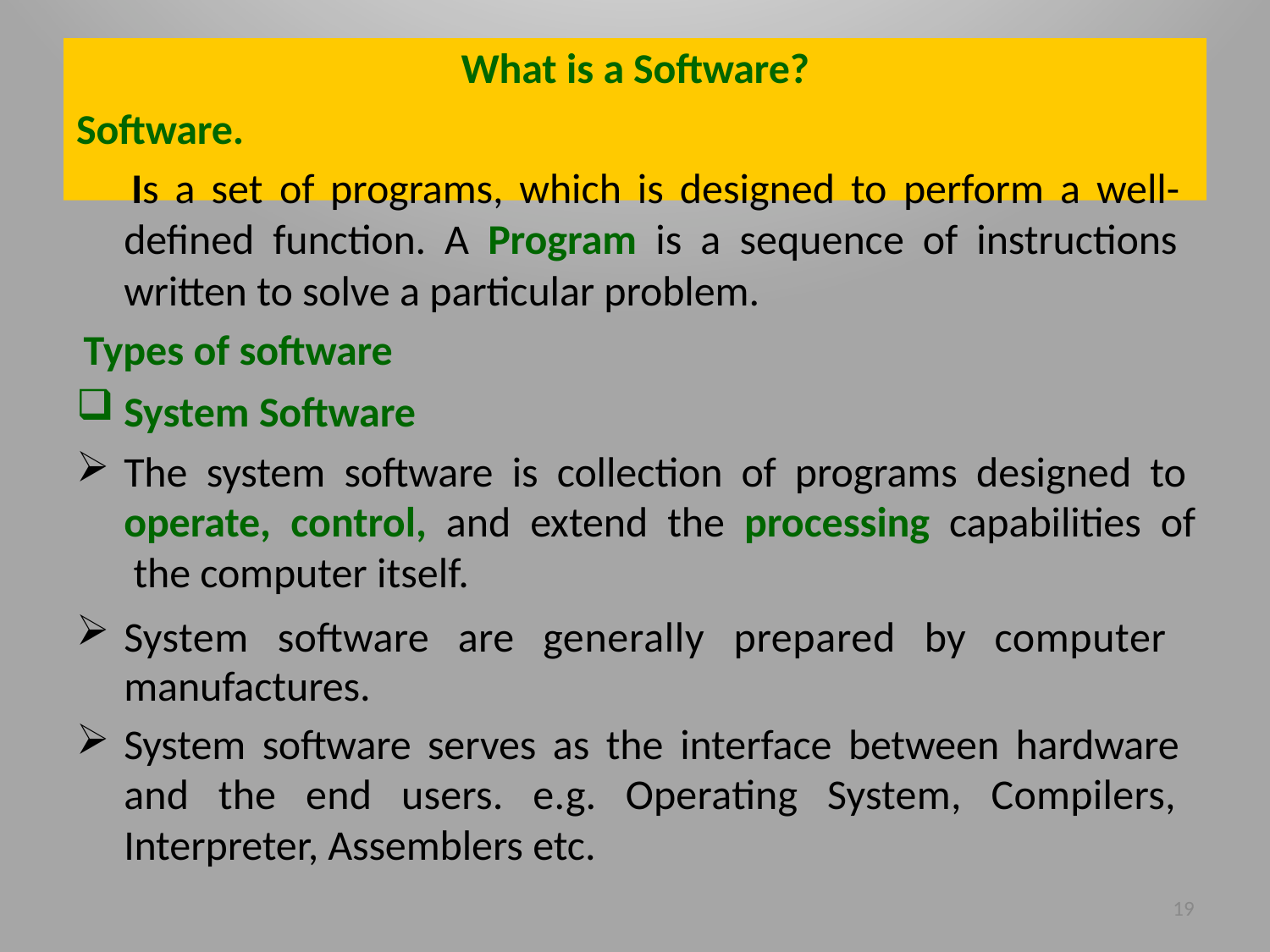

# What is a Software?
Software.
Is a set of programs, which is designed to perform a well-  defined function. A Program is a sequence of instructions  written to solve a particular problem.
Types of software
System Software
The system software is collection of programs designed to  operate, control, and extend the processing capabilities of  the computer itself.
System software are generally prepared by computer  manufactures.
System software serves as the interface between hardware  and the end users. e.g. Operating System, Compilers,  Interpreter, Assemblers etc.
19